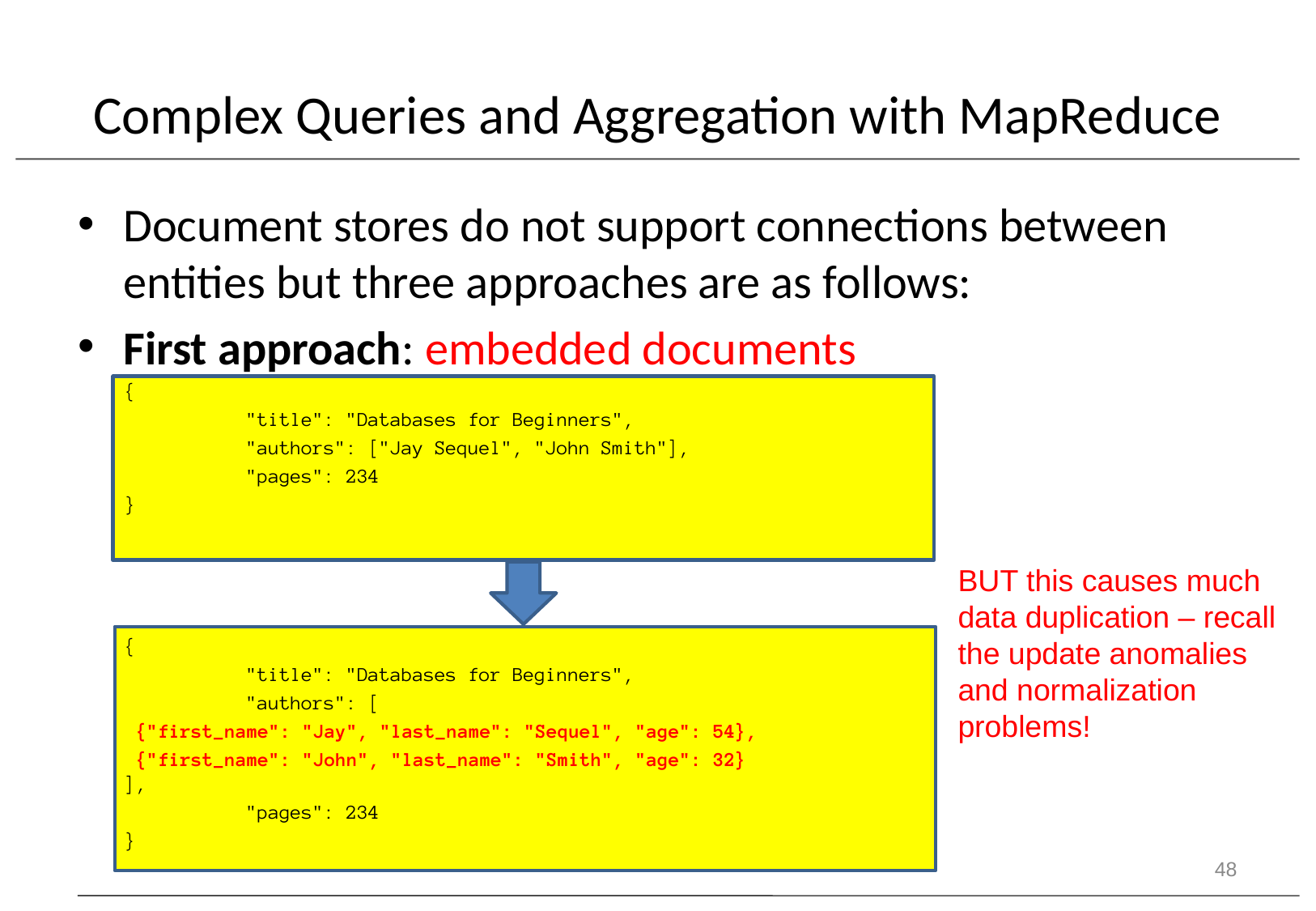

# Complex Queries and Aggregation with MapReduce
Document stores do not support connections between entities but three approaches are as follows:
First approach: embedded documents
{
	"title": "Databases for Beginners",
	"authors": ["Jay Sequel", "John Smith"],
	"pages": 234
}

{
	"title": "Databases for Beginners",
	"authors": [
 {"first_name": "Jay", "last_name": "Sequel", "age": 54},
 {"first_name": "John", "last_name": "Smith", "age": 32}
],
	"pages": 234
}

BUT this causes much data duplication – recall the update anomalies and normalization problems!

48